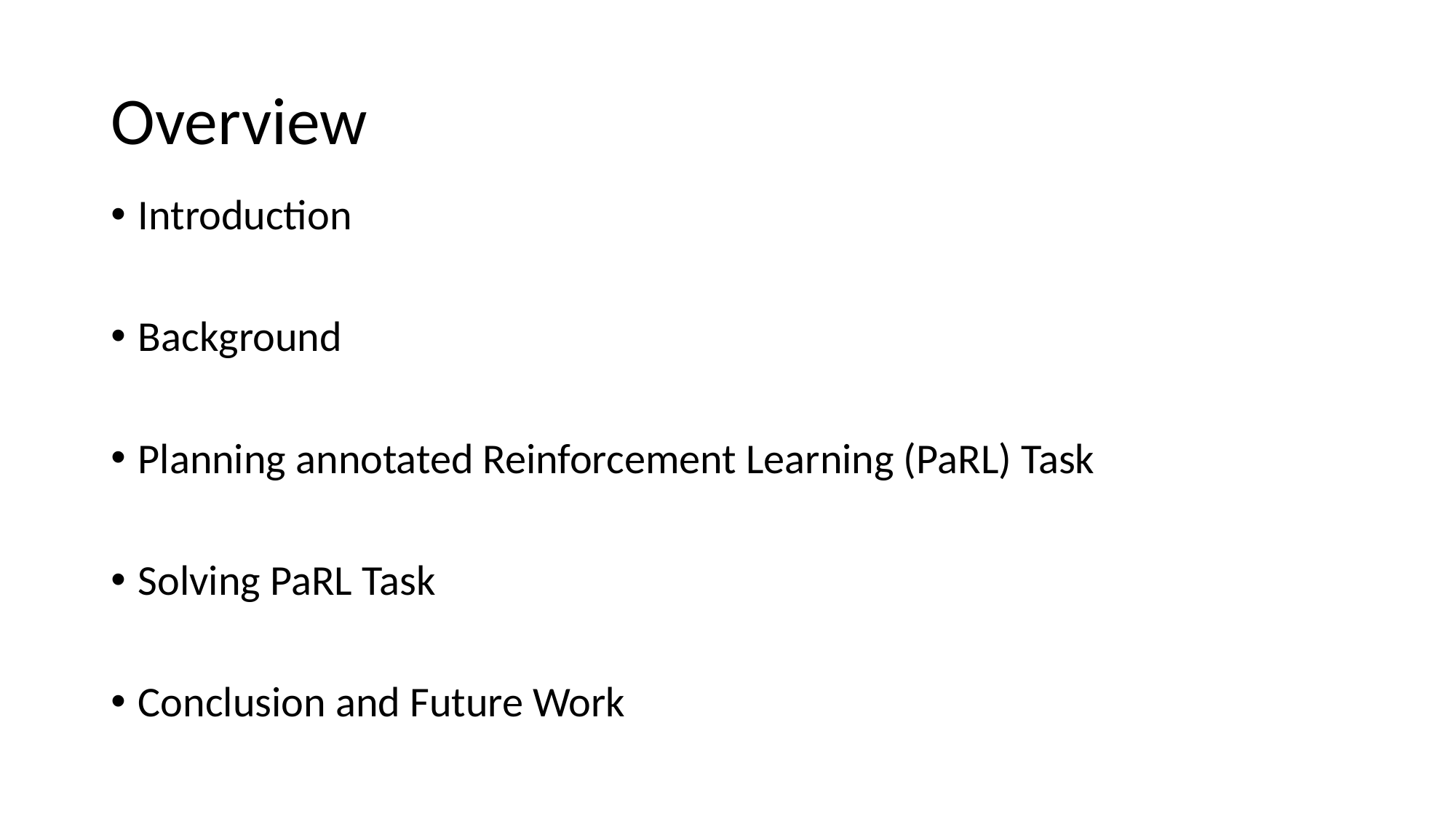

# Overview
Introduction

Background

Planning annotated Reinforcement Learning (PaRL) Task

Solving PaRL Task

Conclusion and Future Work